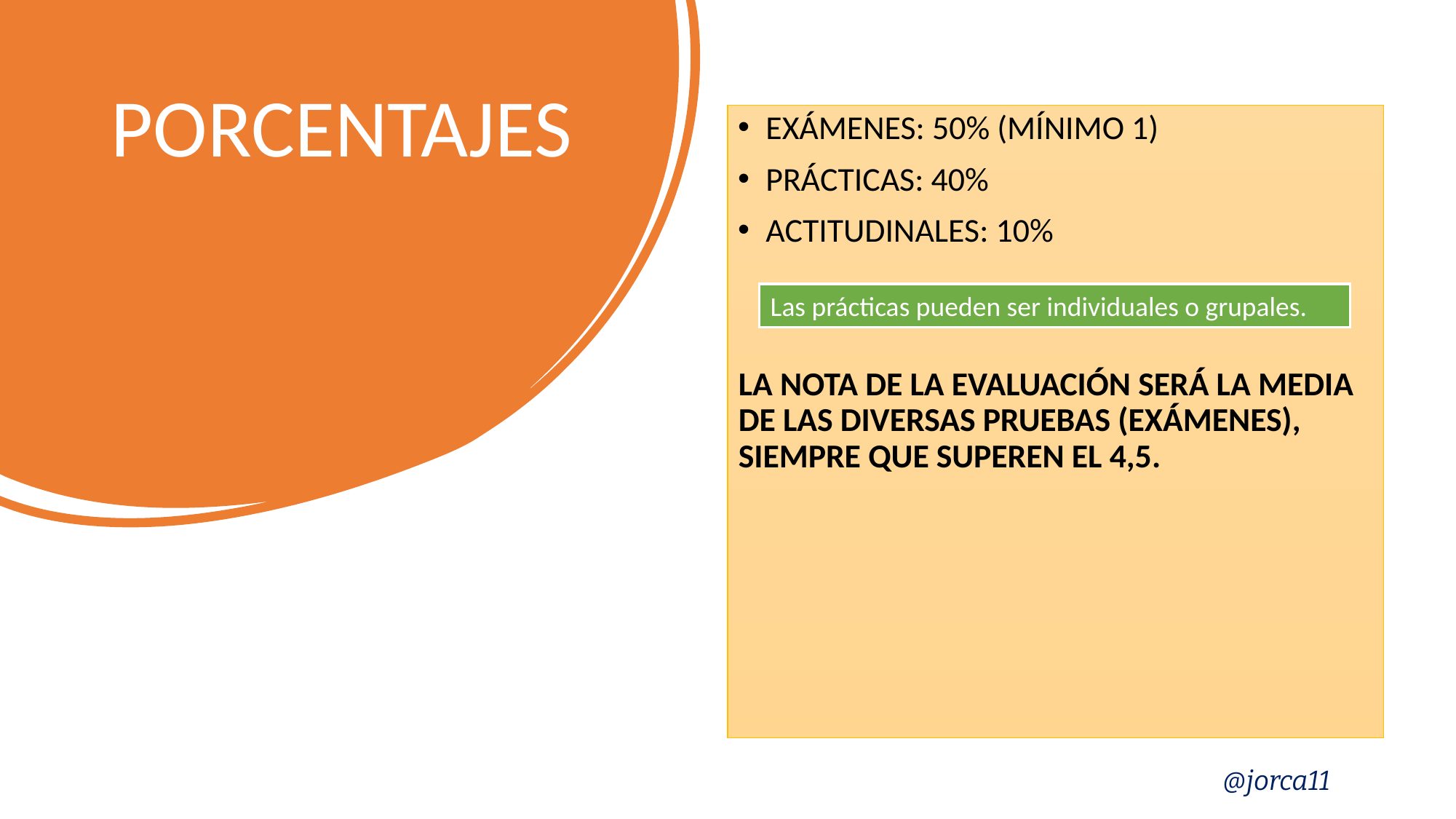

# PORCENTAJES
EXÁMENES: 50% (MÍNIMO 1)
PRÁCTICAS: 40%
ACTITUDINALES: 10%

LA NOTA DE LA EVALUACIÓN SERÁ LA MEDIA DE LAS DIVERSAS PRUEBAS (EXÁMENES), SIEMPRE QUE SUPEREN EL 4,5.

Las prácticas pueden ser individuales o grupales.
@jorca11​